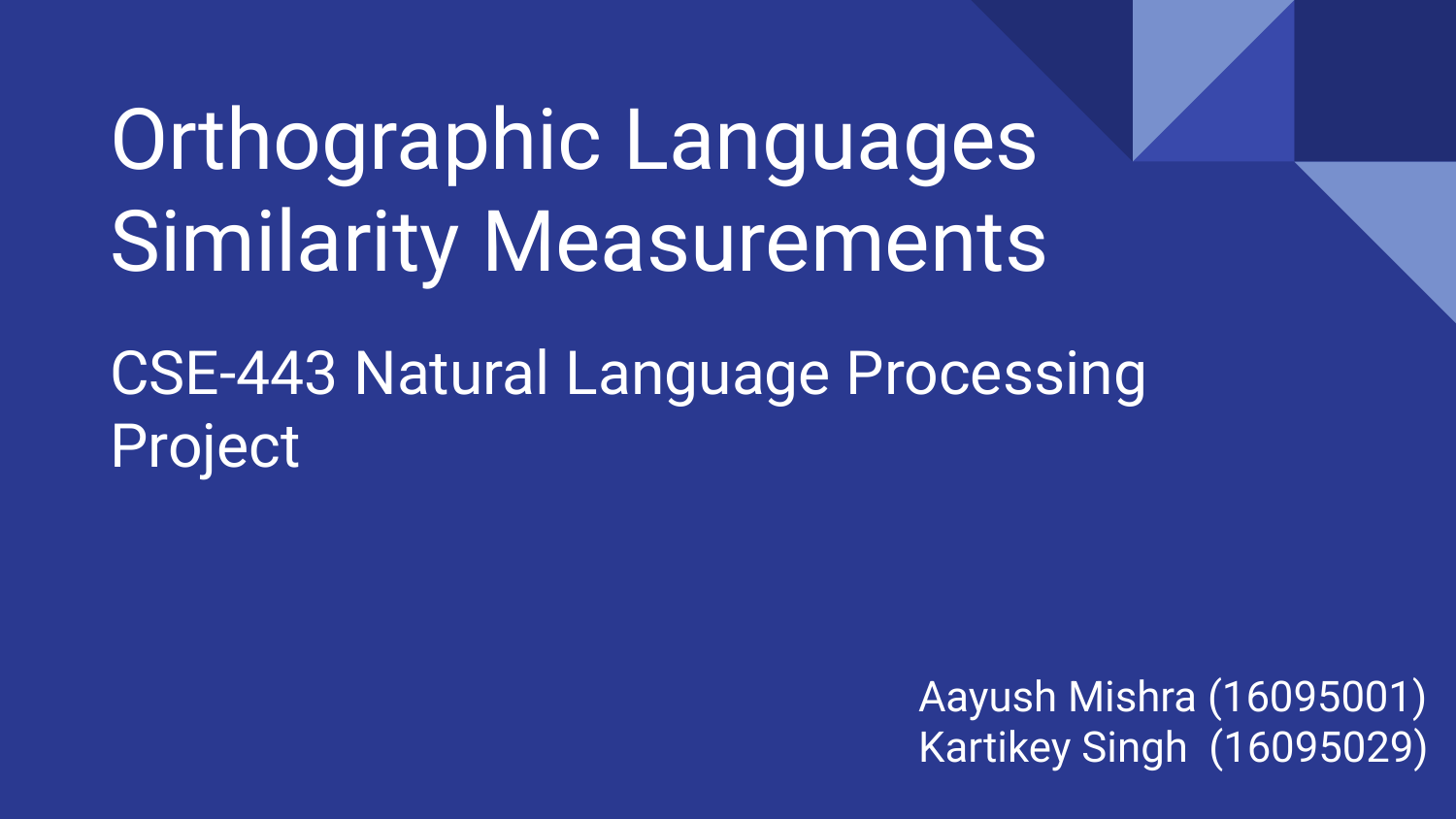

# Orthographic Languages Similarity Measurements
CSE-443 Natural Language Processing Project
Aayush Mishra (16095001)
Kartikey Singh  (16095029)